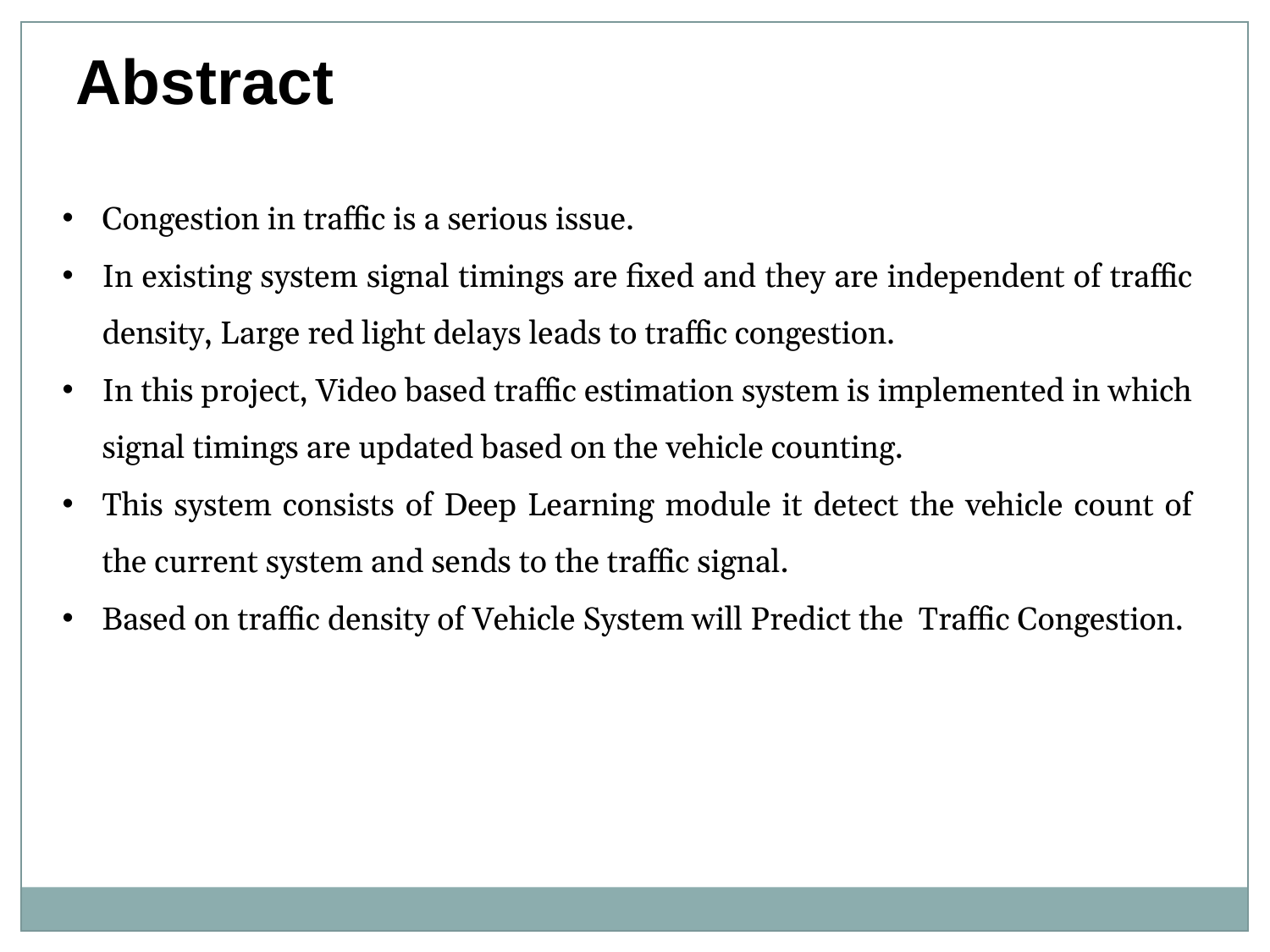

Abstract

Congestion in traffic is a serious issue.
In existing system signal timings are fixed and they are independent of traffic density, Large red light delays leads to traffic congestion.
In this project, Video based traffic estimation system is implemented in which signal timings are updated based on the vehicle counting.
This system consists of Deep Learning module it detect the vehicle count of the current system and sends to the traffic signal.
Based on traffic density of Vehicle System will Predict the  Traffic Congestion.